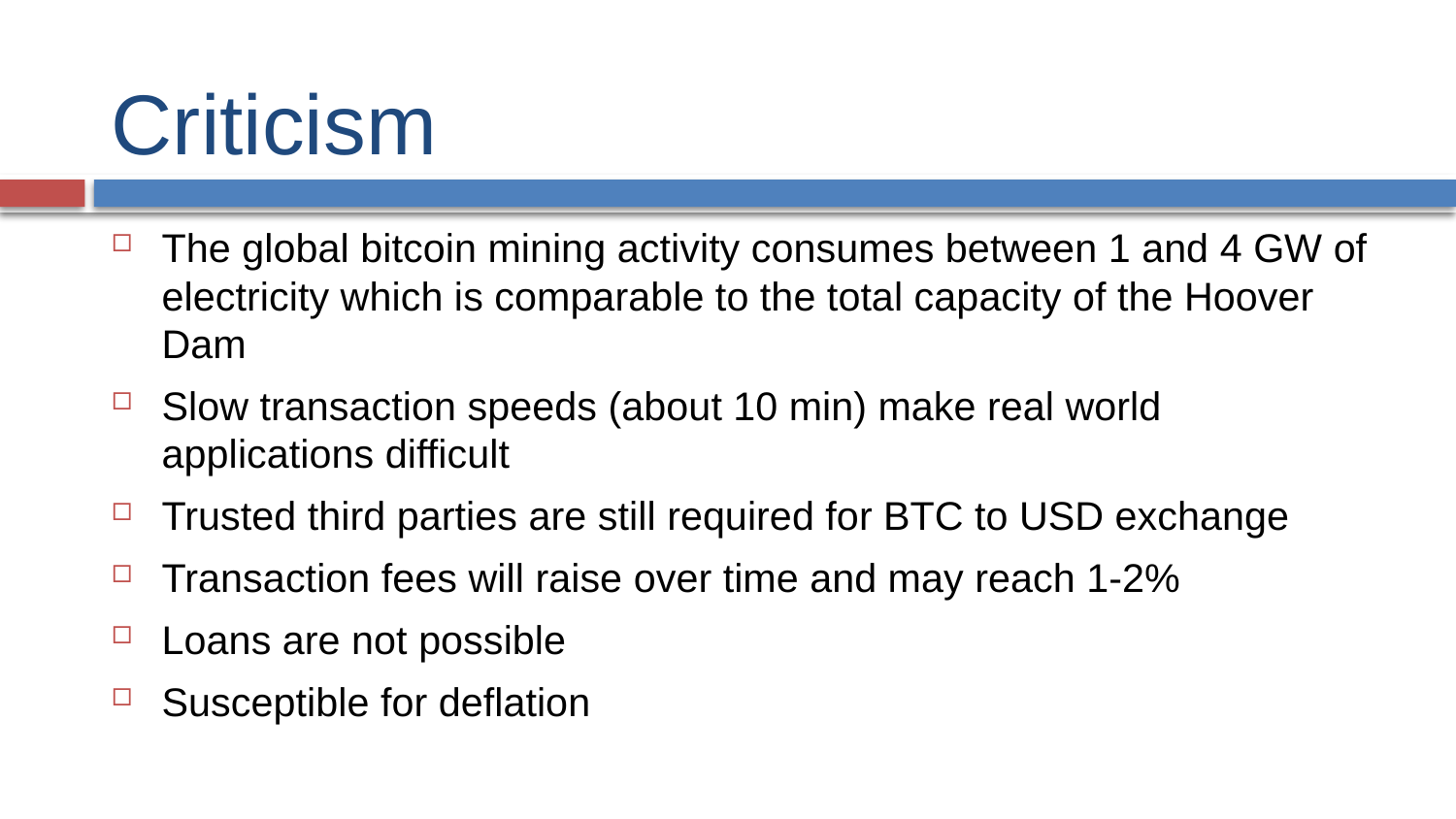

# Criticism
The global bitcoin mining activity consumes between 1 and 4 GW of electricity which is comparable to the total capacity of the Hoover Dam
Slow transaction speeds (about 10 min) make real world applications difficult
Trusted third parties are still required for BTC to USD exchange
Transaction fees will raise over time and may reach 1-2%
Loans are not possible
Susceptible for deflation